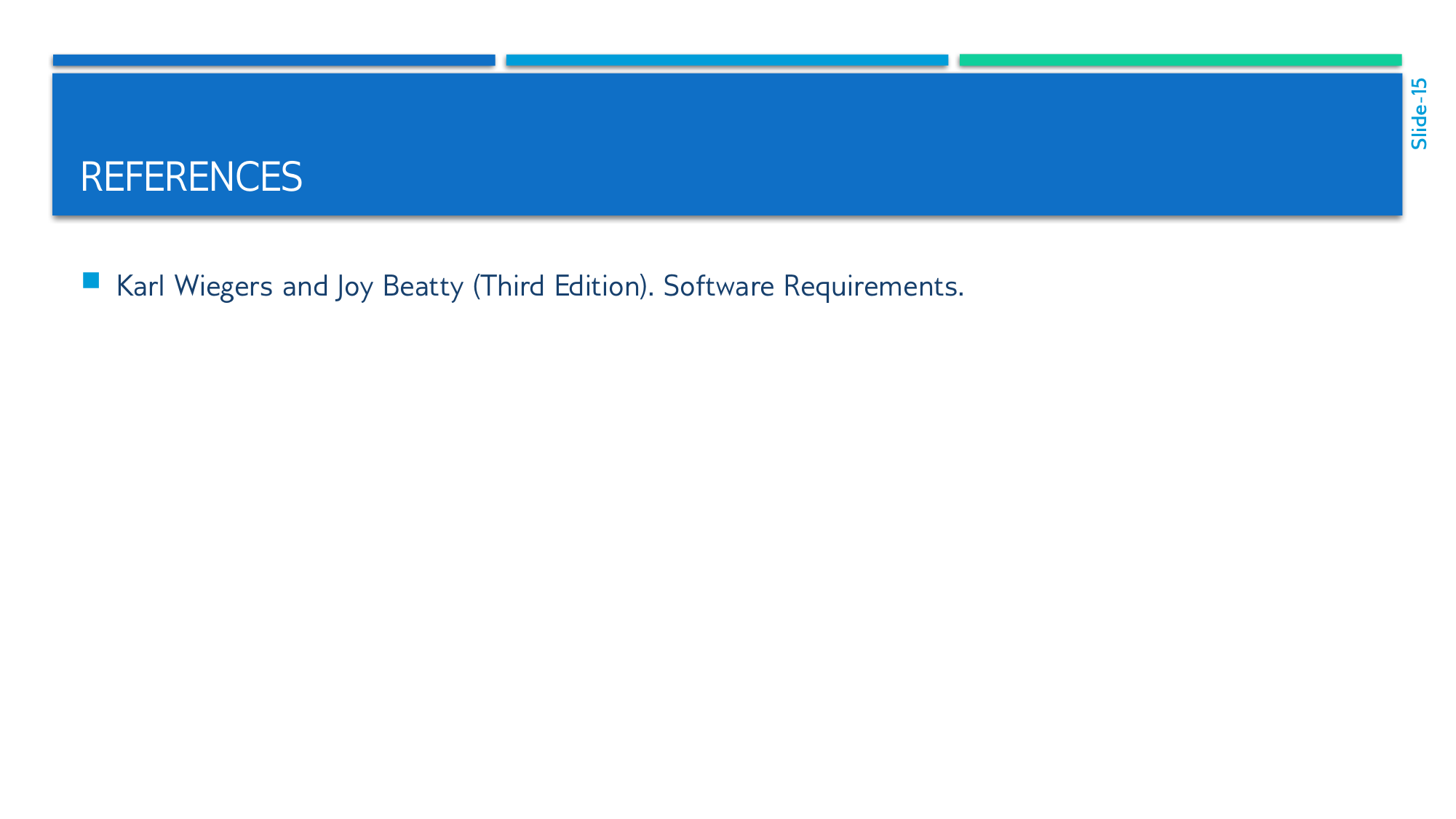

Slide-15
# References
Karl Wiegers and Joy Beatty (Third Edition). Software Requirements.